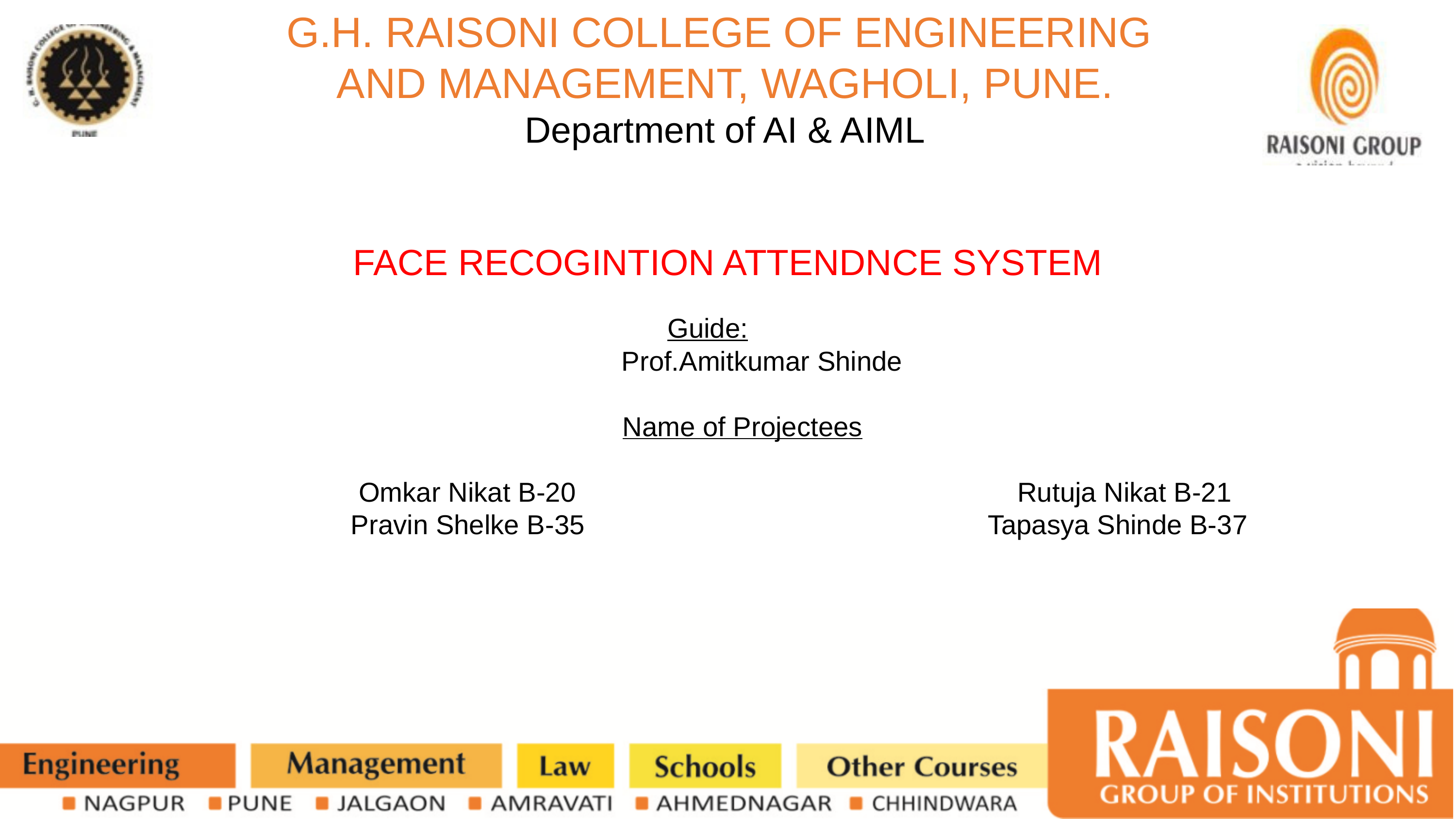

G.H. RAISONI COLLEGE OF ENGINEERING
AND MANAGEMENT, WAGHOLI, PUNE.
Department of AI & AIML

FACE RECOGINTION ATTENDNCE SYSTEM
              Guide:
	        Prof.Amitkumar Shinde

Name of Projectees

              Omkar Nikat B-20                                                          Rutuja Nikat B-21
               Pravin Shelke B-35                                                     Tapasya Shinde B-37